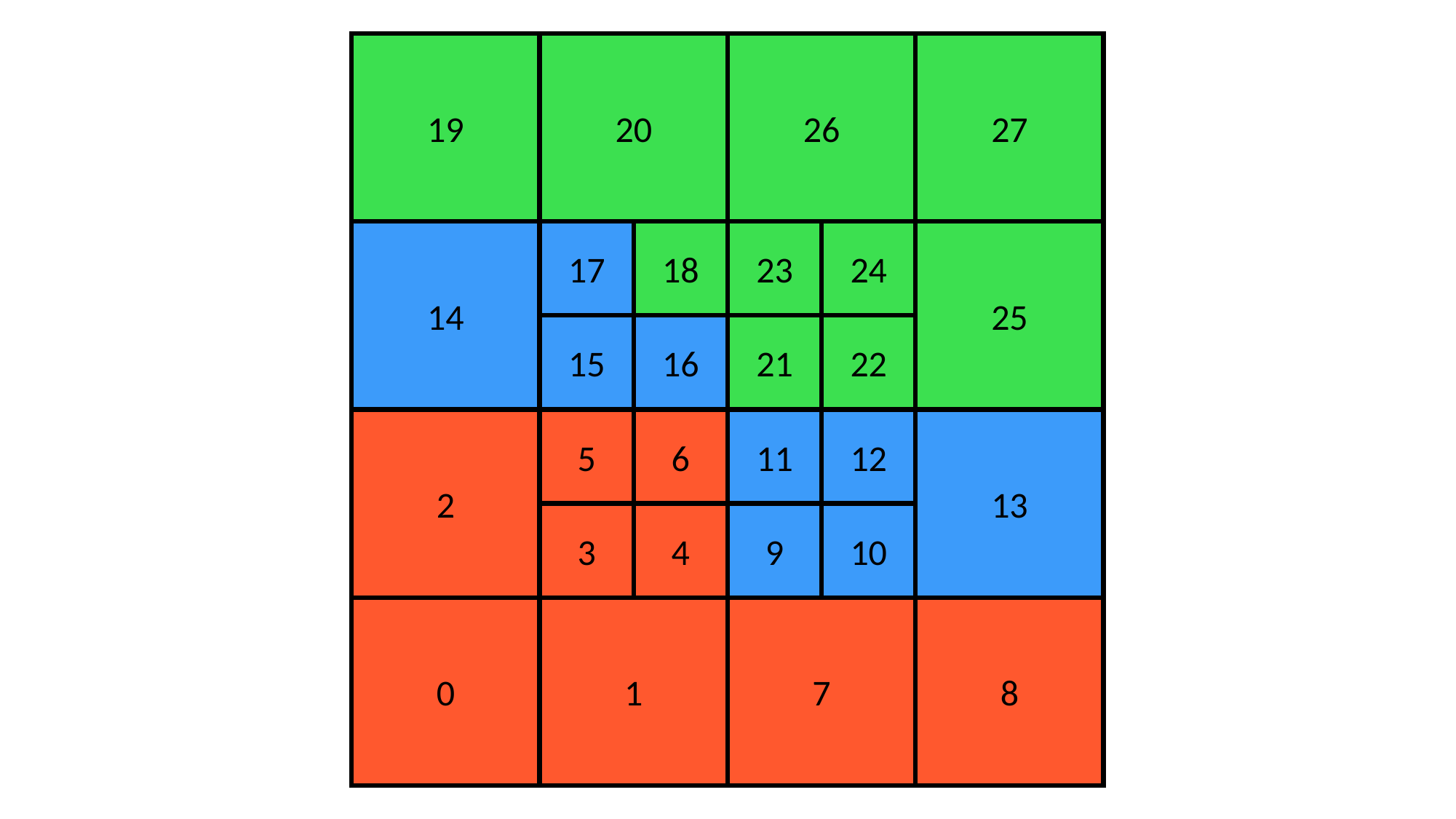

19
20
14

26
27

25
17
18
15
16
23
24
21
22
2

0
1
5
6
3
4

13
7
8
11
12
9
10